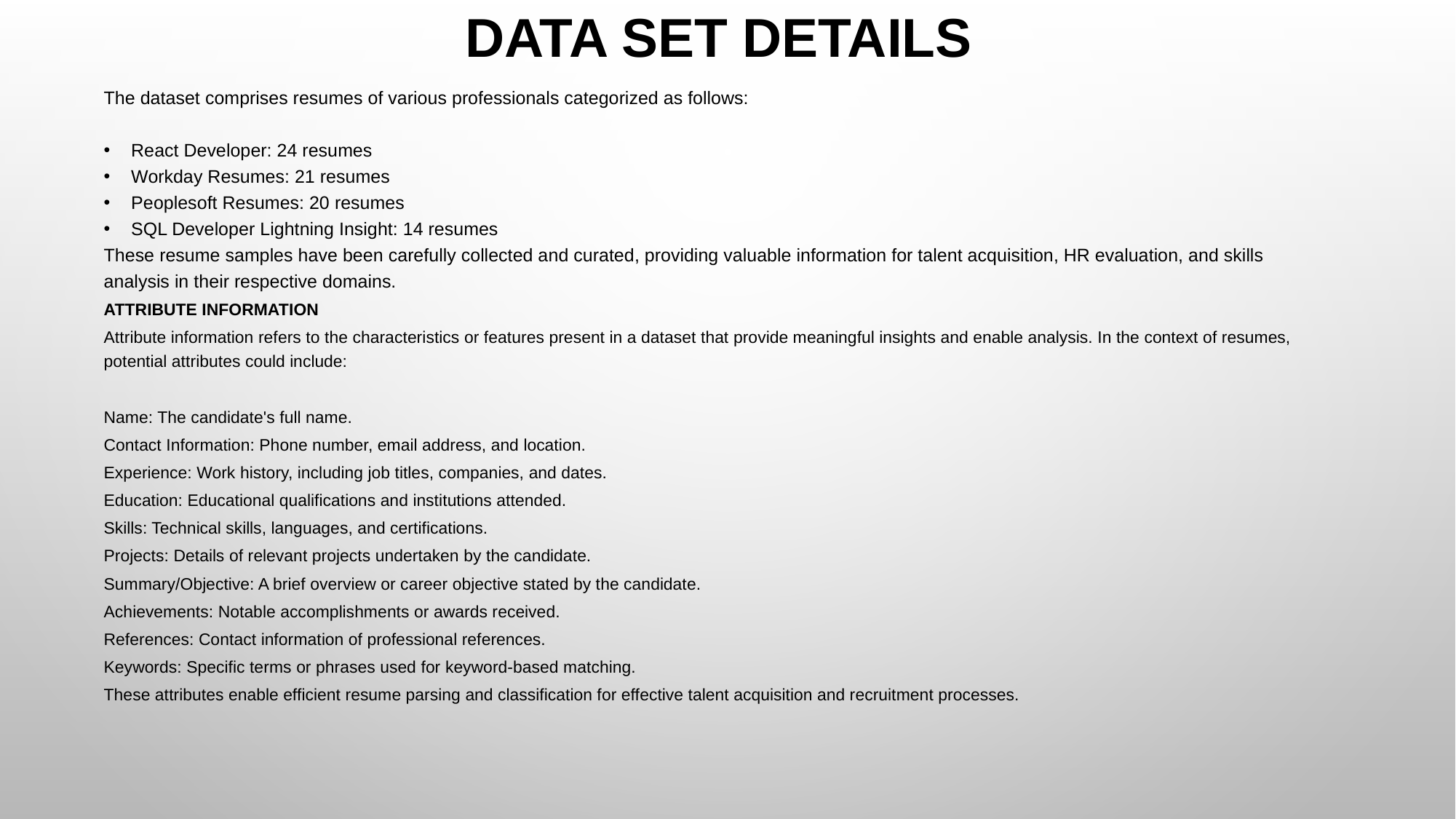

# DATA SET DETAILS
The dataset comprises resumes of various professionals categorized as follows:

React Developer: 24 resumes
Workday Resumes: 21 resumes
Peoplesoft Resumes: 20 resumes
SQL Developer Lightning Insight: 14 resumes
These resume samples have been carefully collected and curated, providing valuable information for talent acquisition, HR evaluation, and skills analysis in their respective domains.
ATTRIBUTE INFORMATION
Attribute information refers to the characteristics or features present in a dataset that provide meaningful insights and enable analysis. In the context of resumes, potential attributes could include:

Name: The candidate's full name.
Contact Information: Phone number, email address, and location.
Experience: Work history, including job titles, companies, and dates.
Education: Educational qualifications and institutions attended.
Skills: Technical skills, languages, and certifications.
Projects: Details of relevant projects undertaken by the candidate.
Summary/Objective: A brief overview or career objective stated by the candidate.
Achievements: Notable accomplishments or awards received.
References: Contact information of professional references.
Keywords: Specific terms or phrases used for keyword-based matching.
These attributes enable efficient resume parsing and classification for effective talent acquisition and recruitment processes.